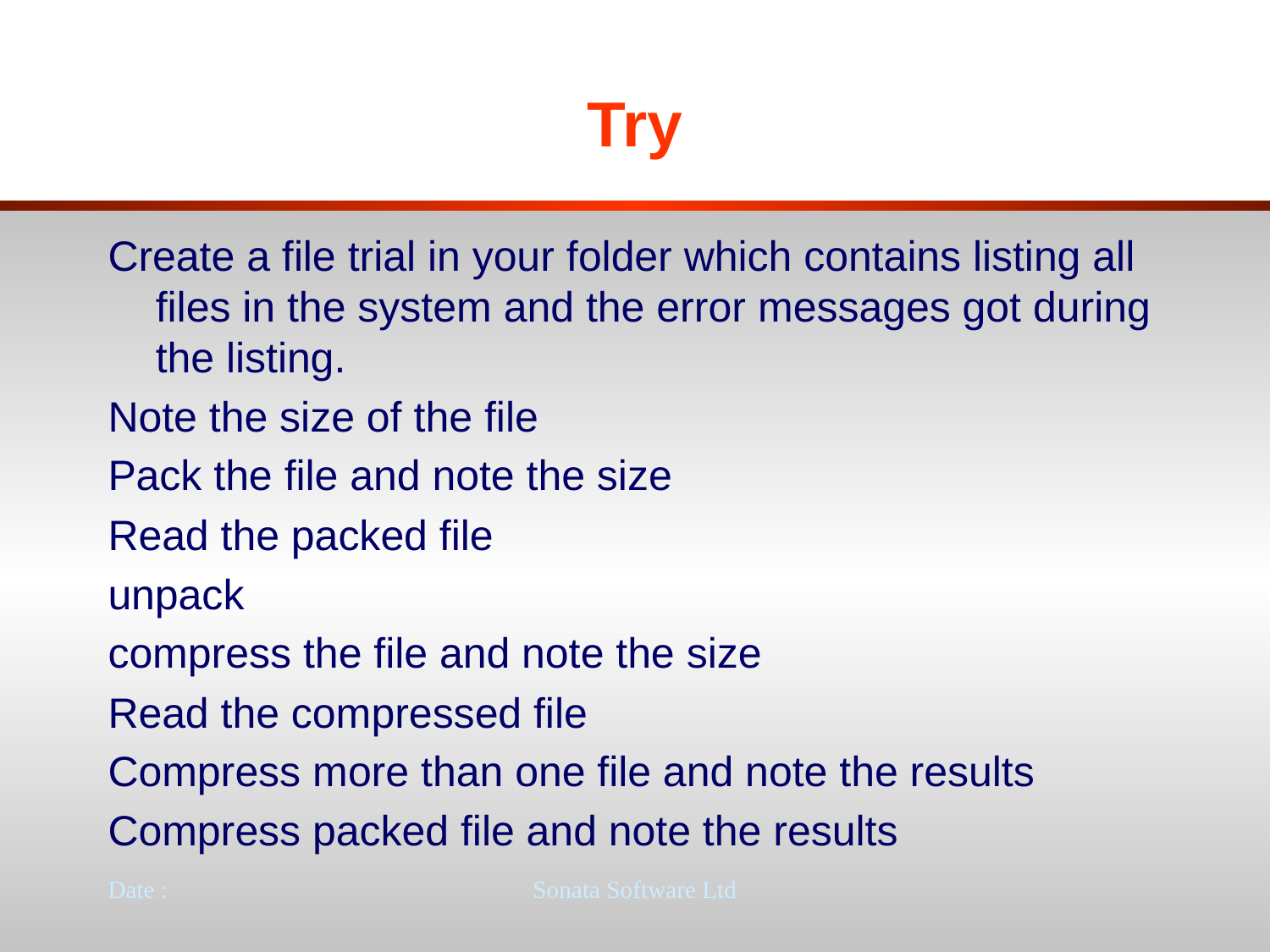

# Try
Create a file trial in your folder which contains listing all files in the system and the error messages got during the listing.
Note the size of the file
Pack the file and note the size
Read the packed file
unpack
compress the file and note the size
Read the compressed file
Compress more than one file and note the results
Compress packed file and note the results
Date :
Sonata Software Ltd